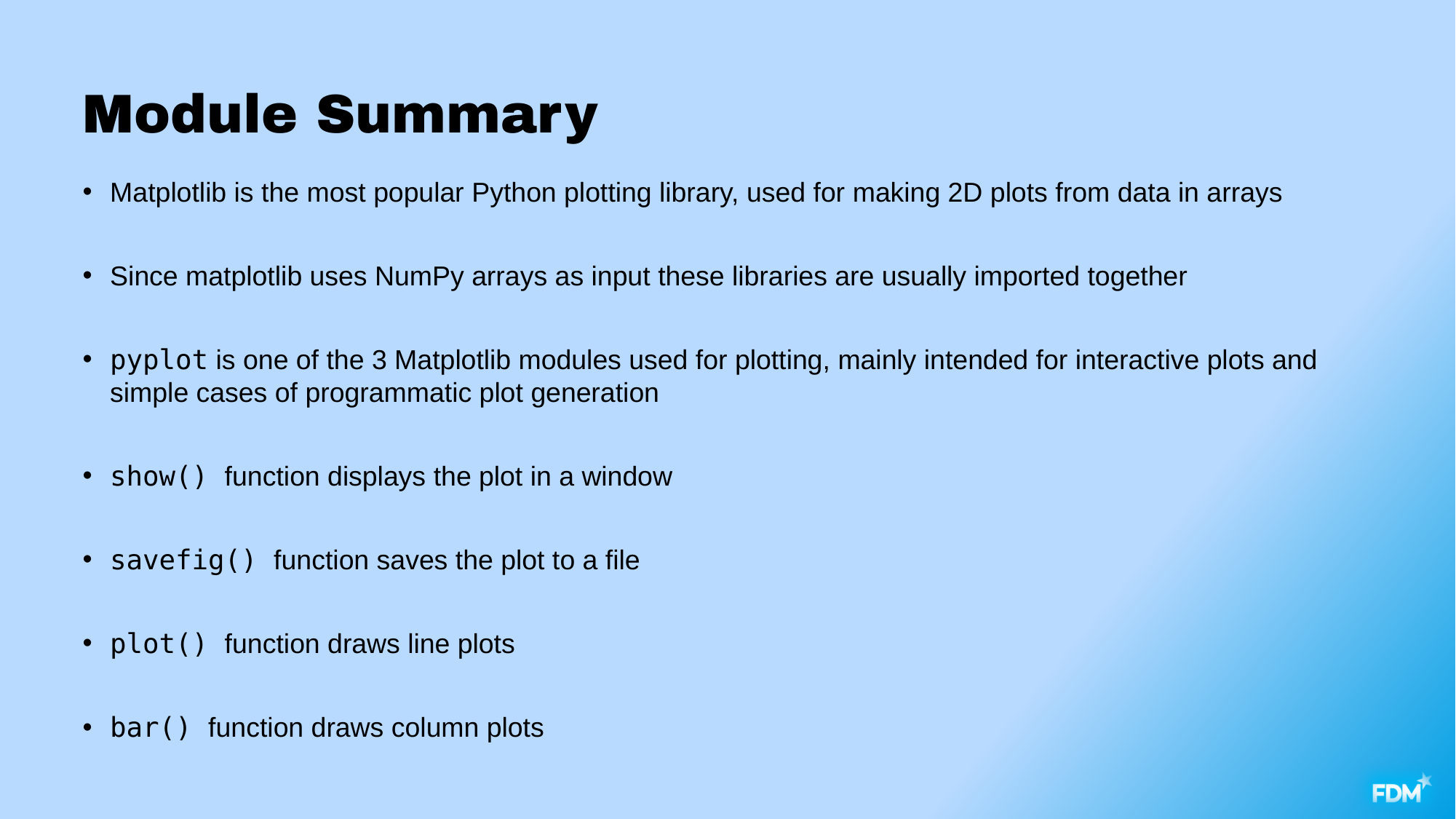

# Module Summary
Matplotlib is the most popular Python plotting library, used for making 2D plots from data in arrays

Since matplotlib uses NumPy arrays as input these libraries are usually imported together

pyplot is one of the 3 Matplotlib modules used for plotting, mainly intended for interactive plots and simple cases of programmatic plot generation

show() function displays the plot in a window

savefig() function saves the plot to a file

plot() function draws line plots

bar() function draws column plots